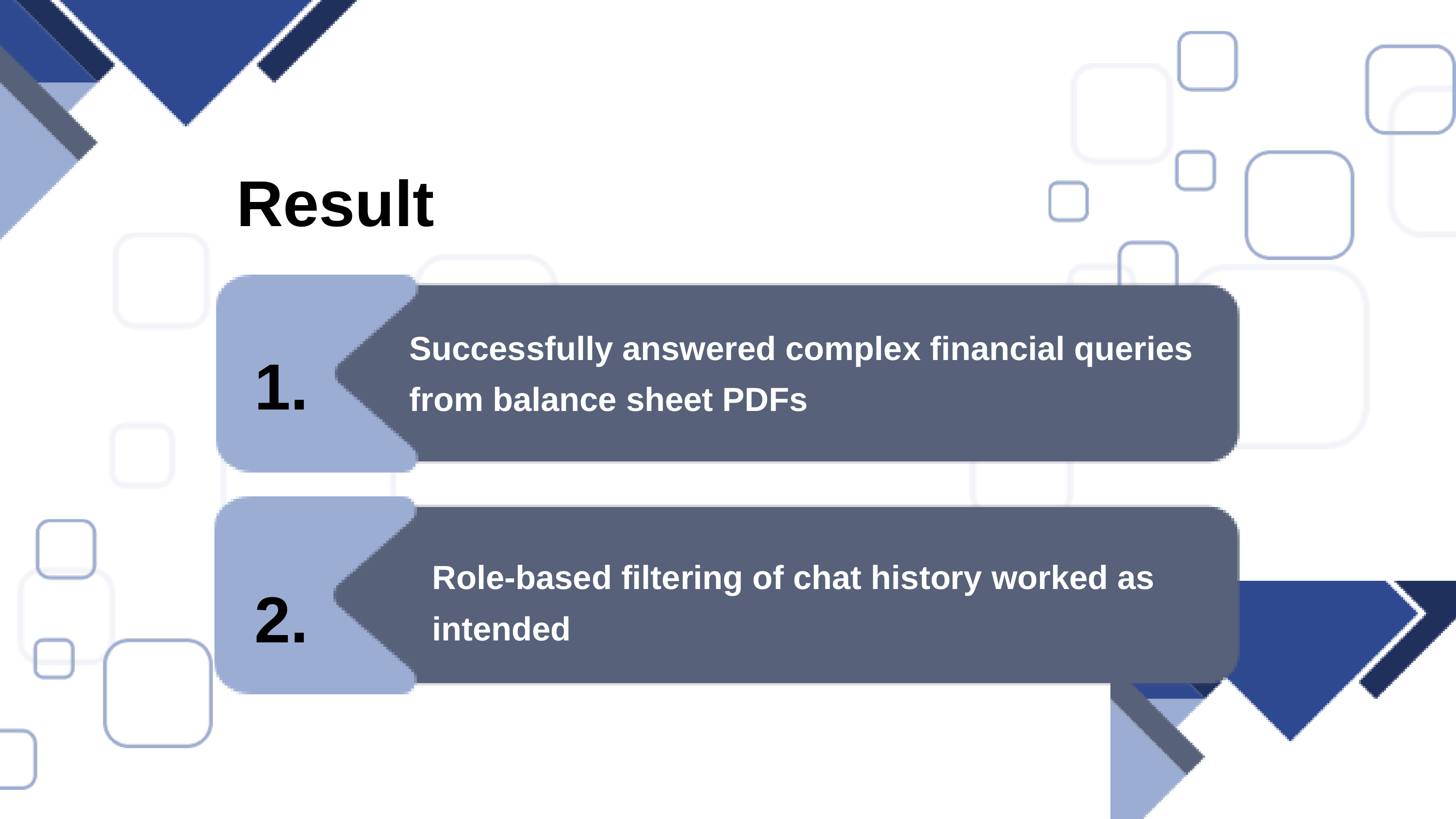

Result

1.

Successfully answered complex financial queries from balance sheet PDFs
2.

Role-based filtering of chat history worked as intended